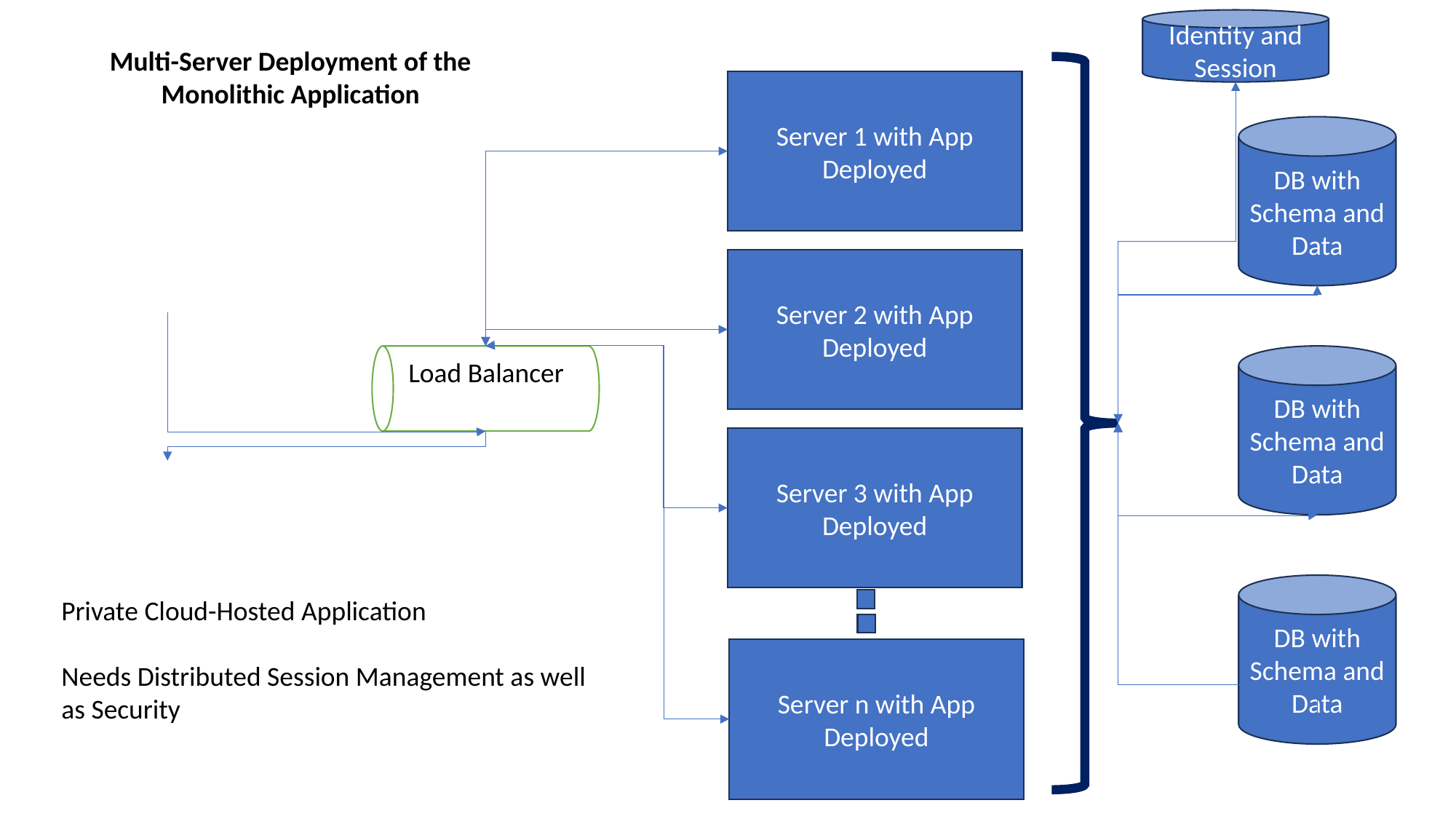

Identity and Session
Multi-Server Deployment of the Monolithic Application

Server 1 with App Deployed
DB with Schema and Data
Server 2 with App Deployed

DB with Schema and Data
Load Balancer
Server 3 with App Deployed
DB with Schema and Data
Private Cloud-Hosted Application

Needs Distributed Session Management as well as Security

Server n with App Deployed